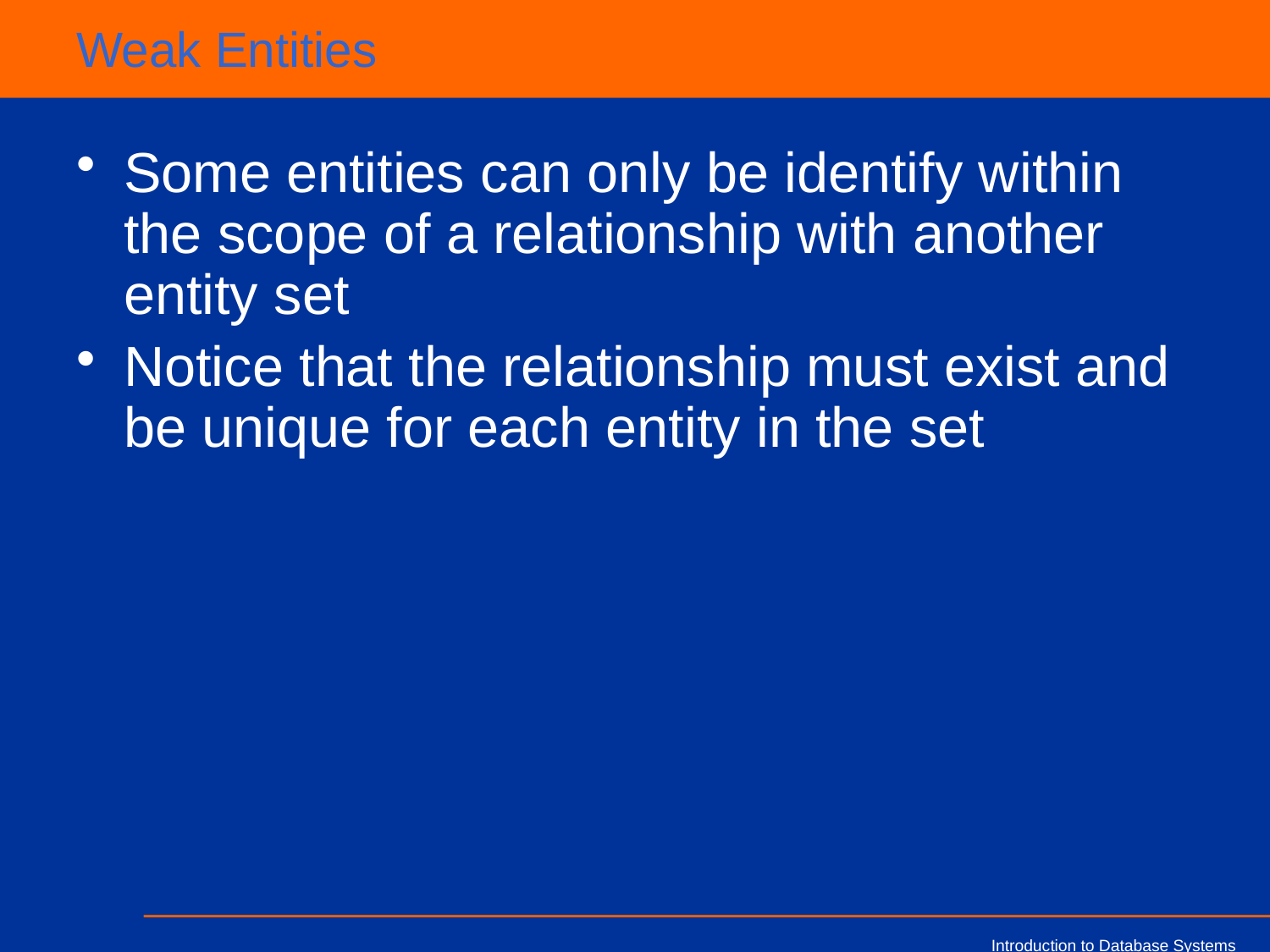

# Weak Entities
Some entities can only be identify within the scope of a relationship with another entity set
Notice that the relationship must exist and be unique for each entity in the set
Introduction to Database Systems